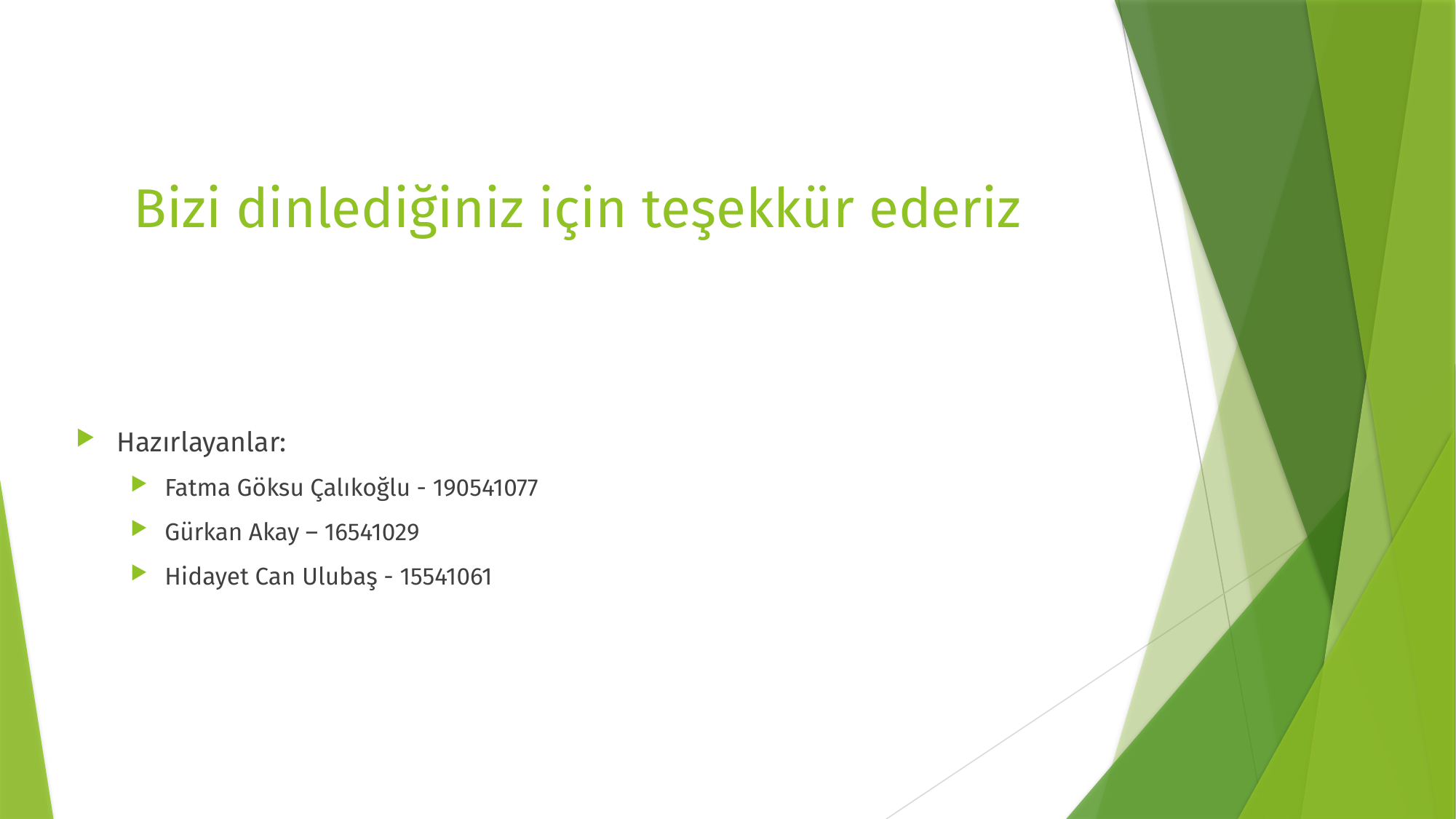

# Bizi dinlediğiniz için teşekkür ederiz
Hazırlayanlar:
Fatma Göksu Çalıkoğlu - 190541077
Gürkan Akay – 16541029
Hidayet Can Ulubaş - 15541061